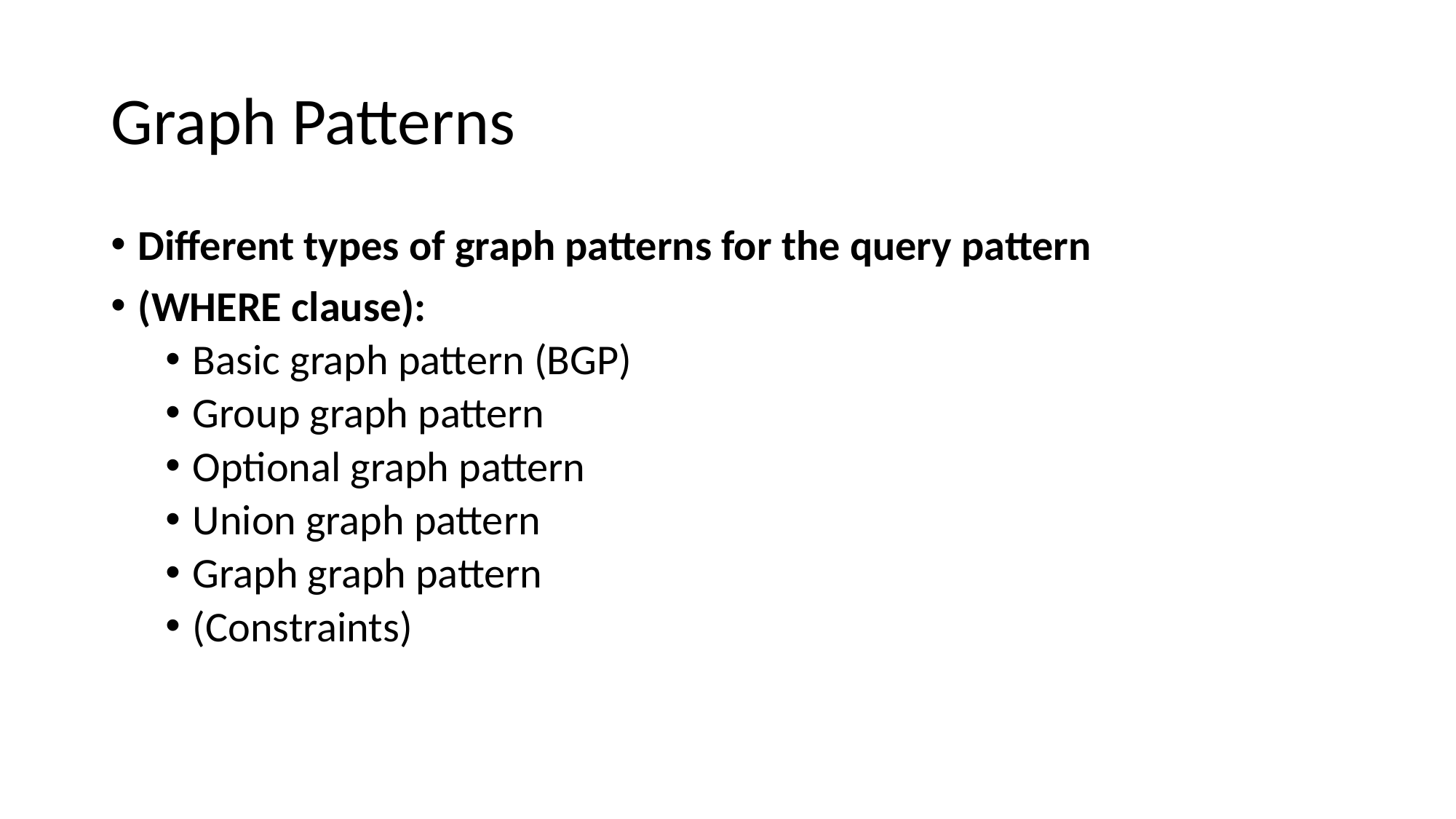

# Graph Patterns
Different types of graph patterns for the query pattern
(WHERE clause):
Basic graph pattern (BGP)
Group graph pattern
Optional graph pattern
Union graph pattern
Graph graph pattern
(Constraints)